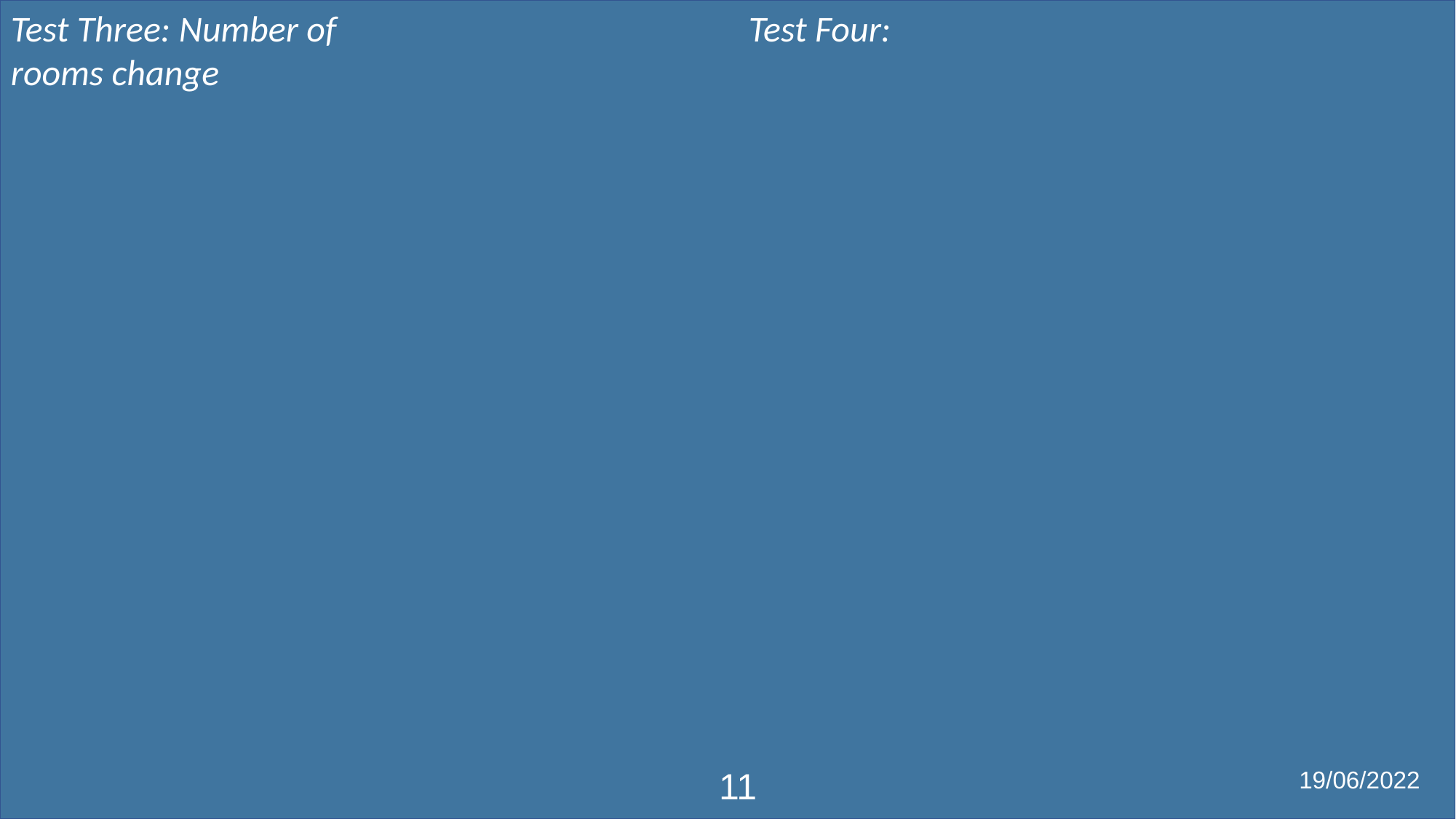

Test Three: Number of rooms change
Test Four:
11
19/06/2022